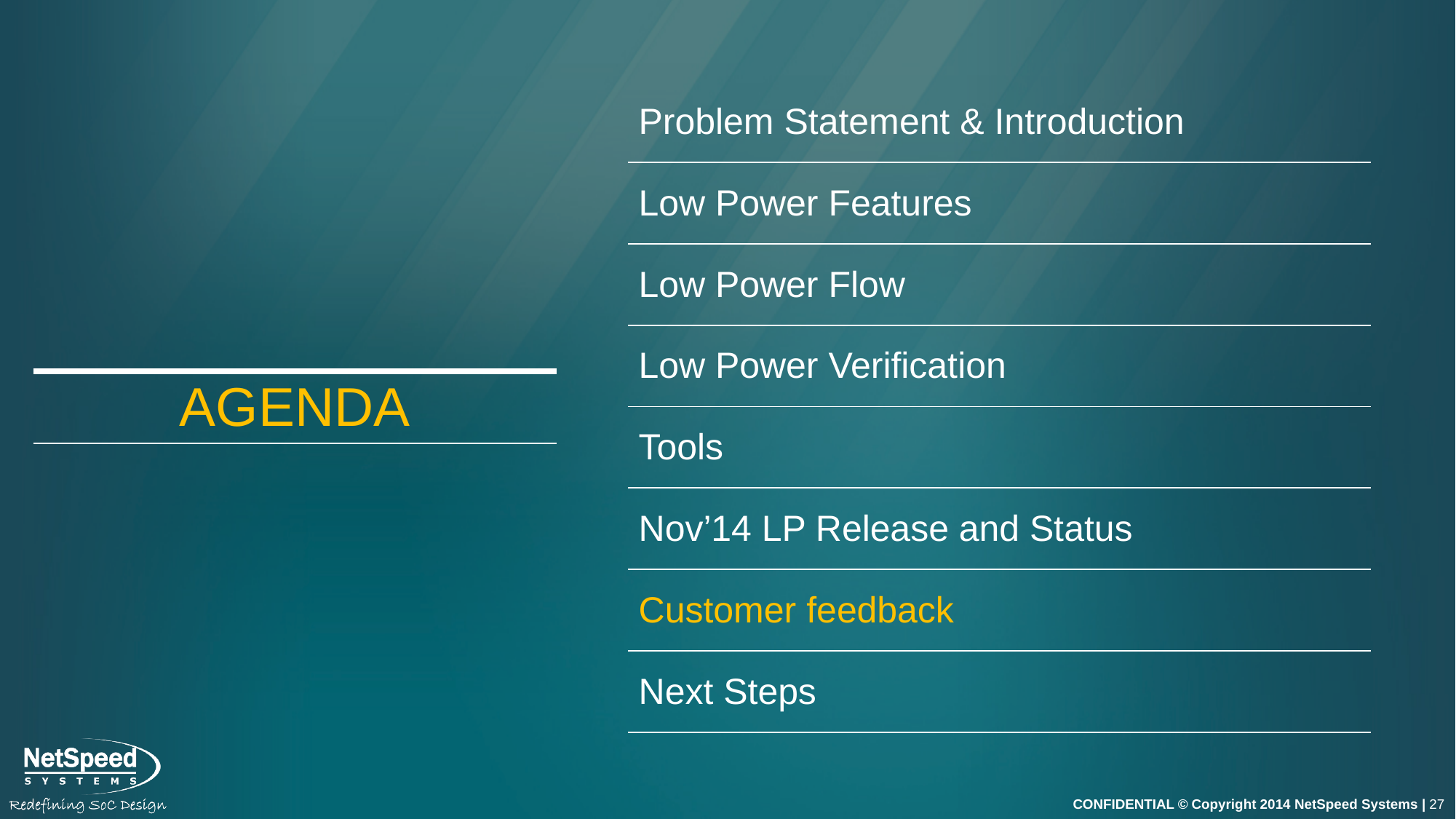

| Problem Statement & Introduction |
| --- |
| Low Power Features |
| Low Power Flow |
| Low Power Verification |
| Tools |
| Nov’14 LP Release and Status |
| Customer feedback |
| Next Steps |
| Agenda |
| --- |